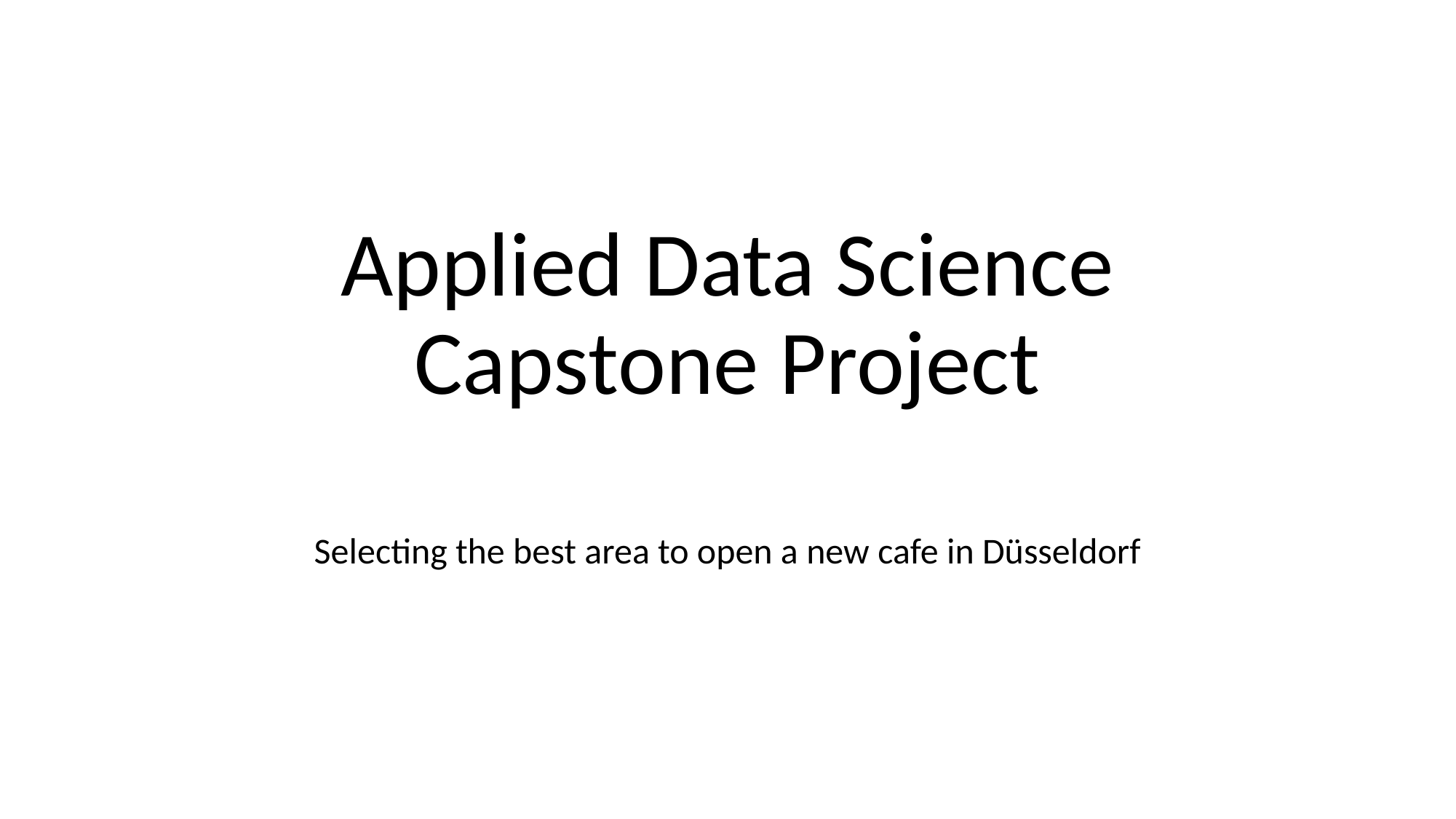

# Applied Data Science Capstone Project
Selecting the best area to open a new cafe in Düsseldorf